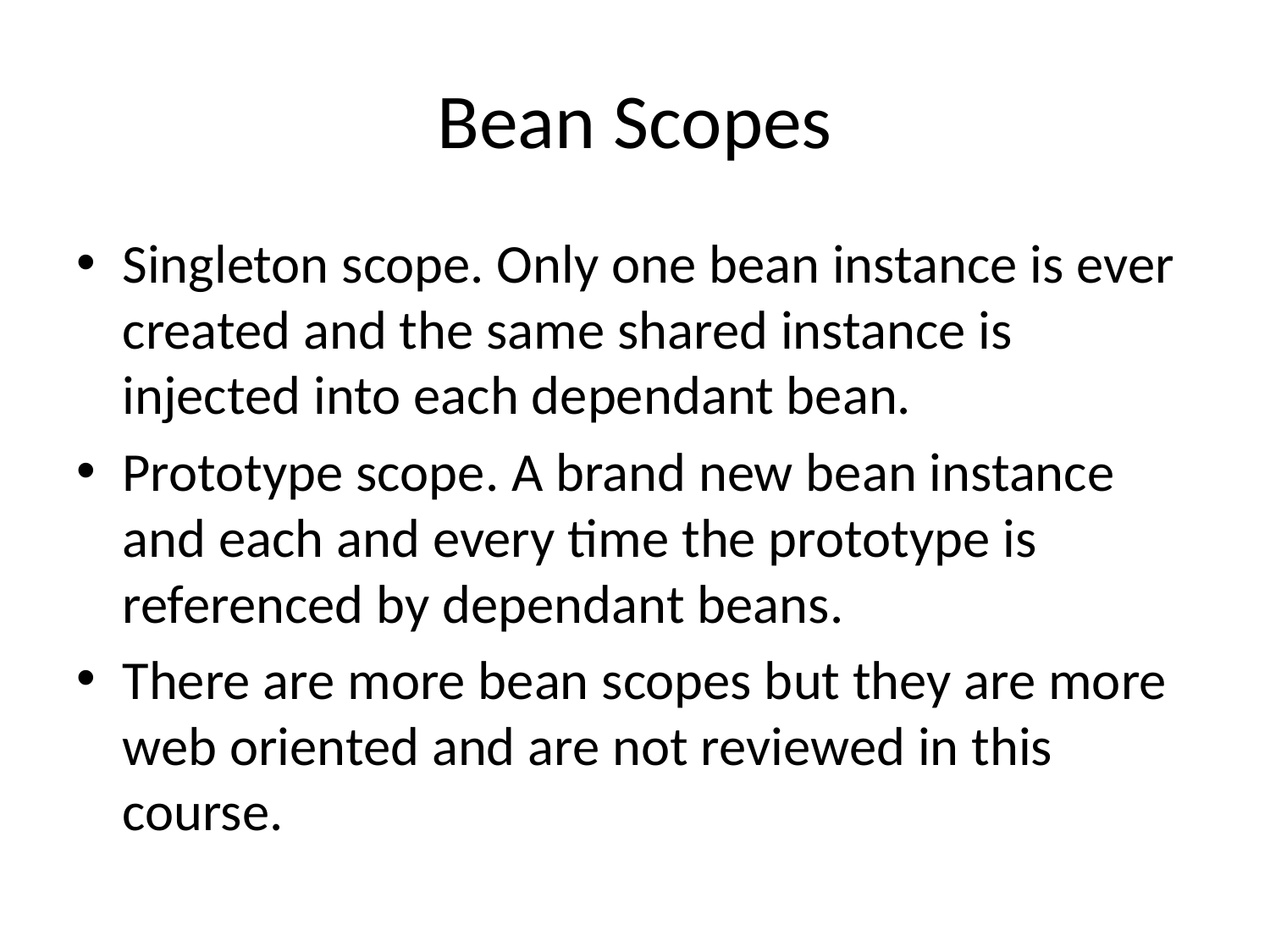

# Bean Scopes
Singleton scope. Only one bean instance is ever created and the same shared instance is injected into each dependant bean.
Prototype scope. A brand new bean instance and each and every time the prototype is referenced by dependant beans.
There are more bean scopes but they are more web oriented and are not reviewed in this course.